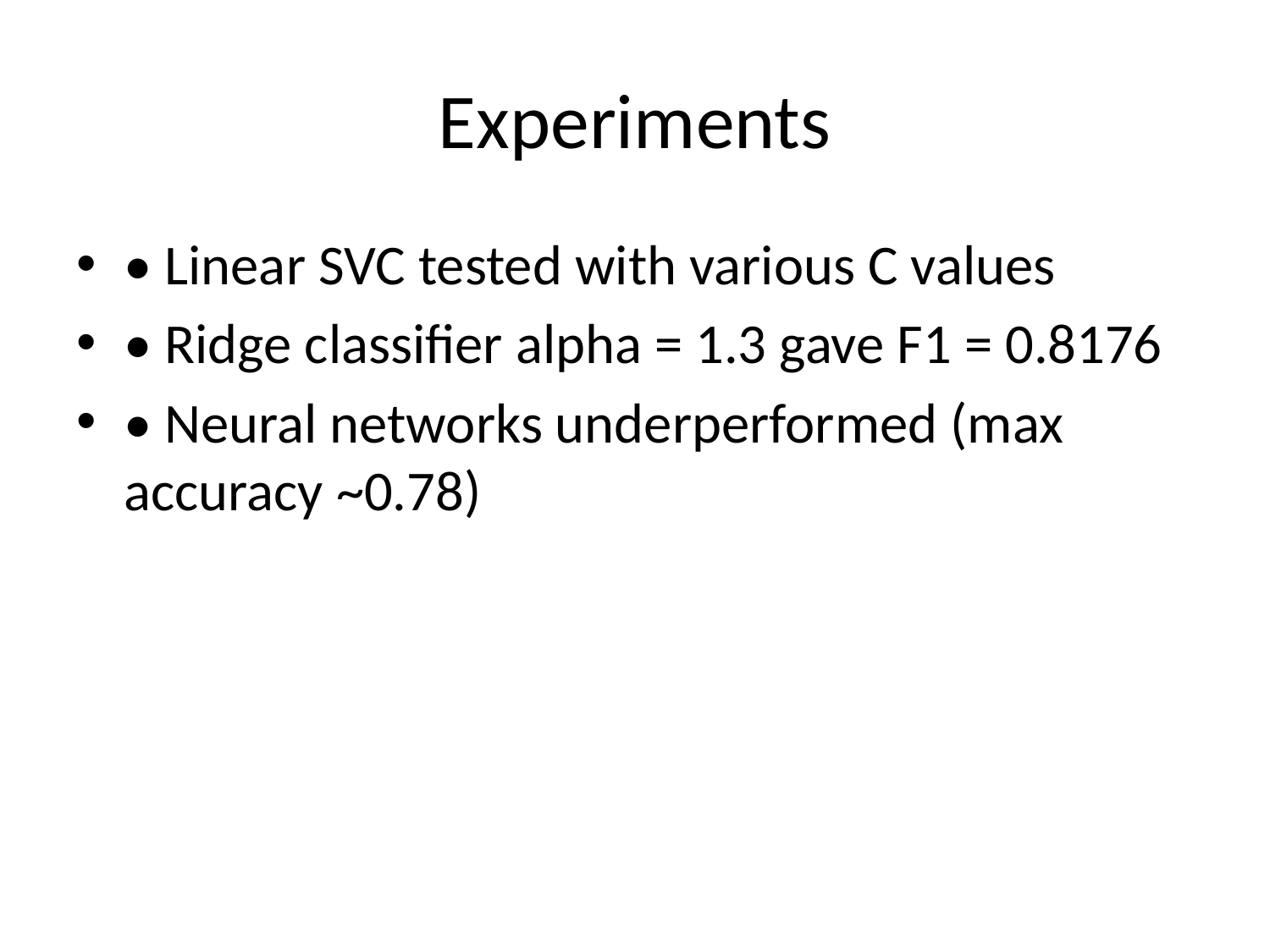

# Experiments
• Linear SVC tested with various C values
• Ridge classifier alpha = 1.3 gave F1 = 0.8176
• Neural networks underperformed (max accuracy ~0.78)